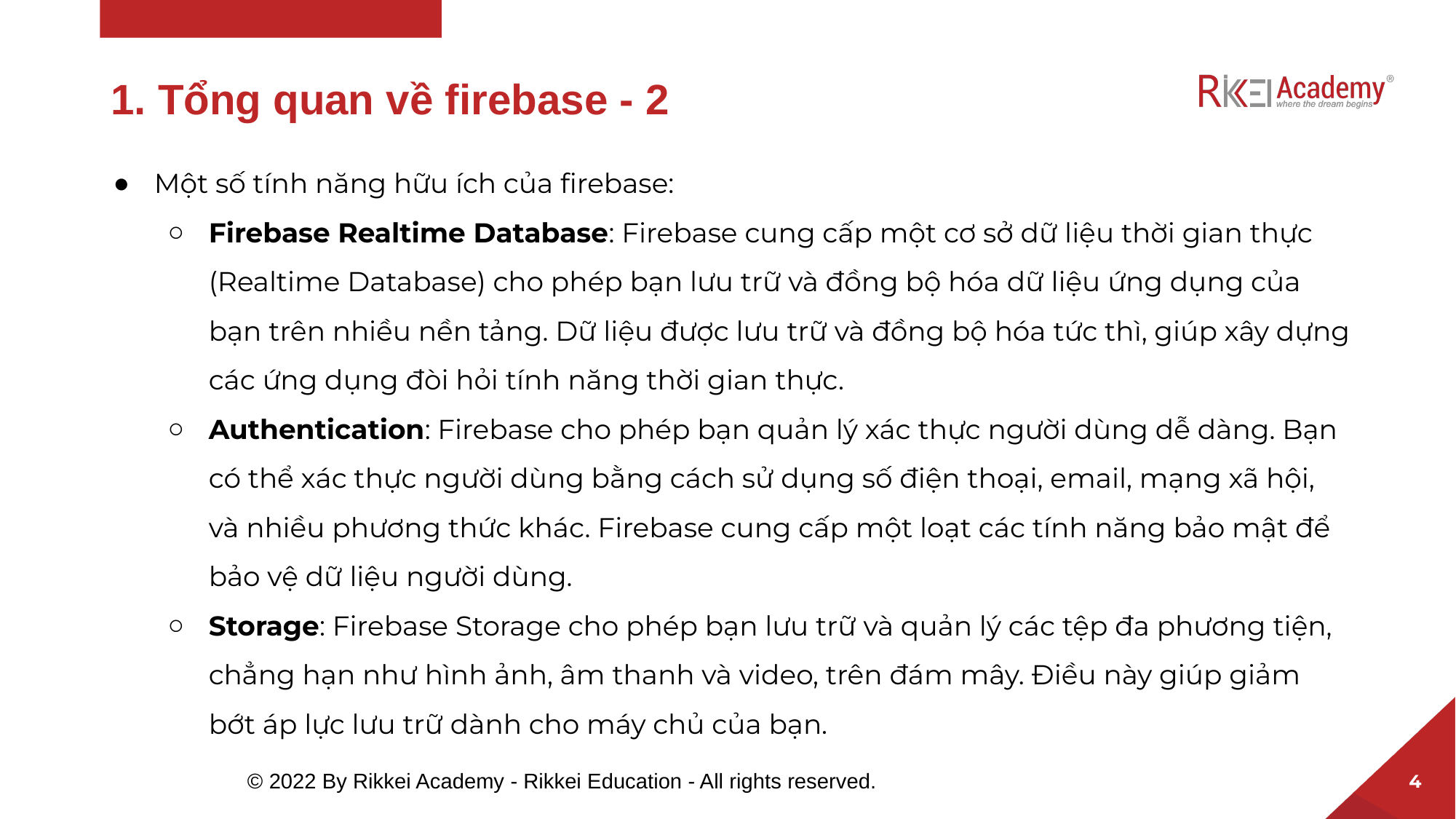

# 1. Tổng quan về firebase - 2
Một số tính năng hữu ích của firebase:
Firebase Realtime Database: Firebase cung cấp một cơ sở dữ liệu thời gian thực (Realtime Database) cho phép bạn lưu trữ và đồng bộ hóa dữ liệu ứng dụng của bạn trên nhiều nền tảng. Dữ liệu được lưu trữ và đồng bộ hóa tức thì, giúp xây dựng các ứng dụng đòi hỏi tính năng thời gian thực.
Authentication: Firebase cho phép bạn quản lý xác thực người dùng dễ dàng. Bạn có thể xác thực người dùng bằng cách sử dụng số điện thoại, email, mạng xã hội, và nhiều phương thức khác. Firebase cung cấp một loạt các tính năng bảo mật để bảo vệ dữ liệu người dùng.
Storage: Firebase Storage cho phép bạn lưu trữ và quản lý các tệp đa phương tiện, chẳng hạn như hình ảnh, âm thanh và video, trên đám mây. Điều này giúp giảm bớt áp lực lưu trữ dành cho máy chủ của bạn.